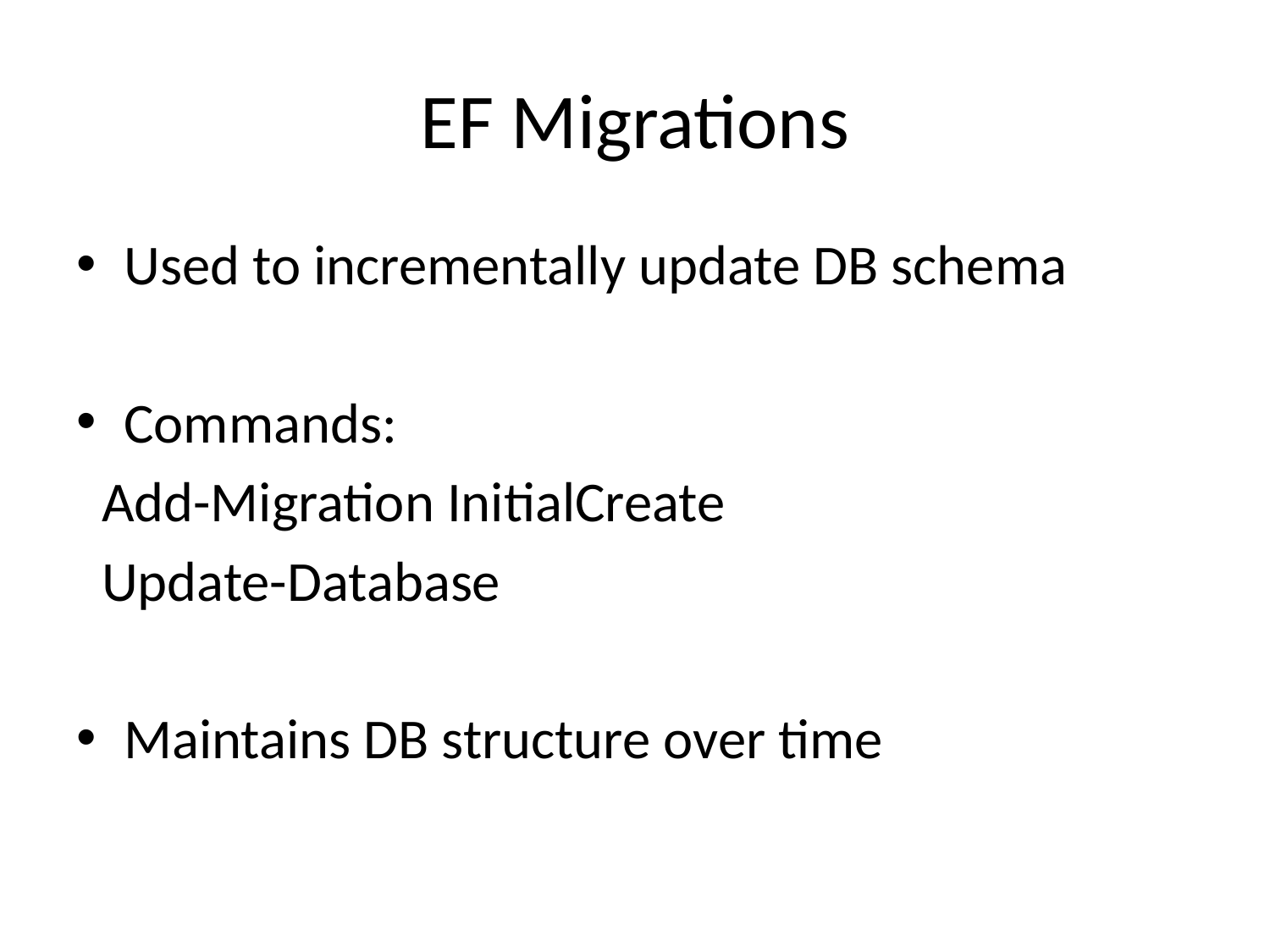

# EF Migrations
Used to incrementally update DB schema

Commands:
  Add-Migration InitialCreate
  Update-Database

Maintains DB structure over time